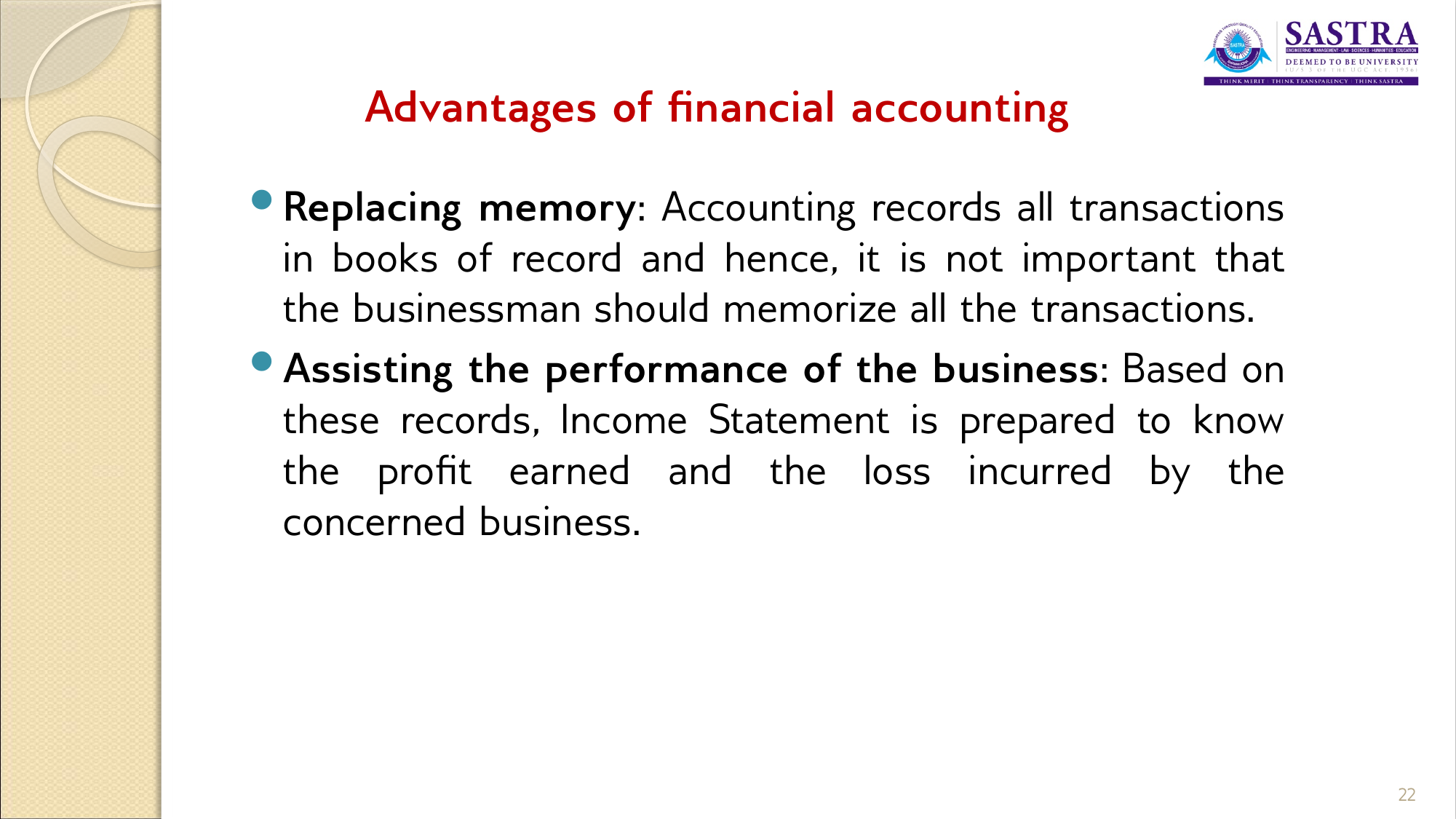

# Advantages of financial accounting
Replacing memory: Accounting records all transactions in books of record and hence, it is not important that the businessman should memorize all the transactions.
Assisting the performance of the business: Based on these records, Income Statement is prepared to know the profit earned and the loss incurred by the concerned business.

22